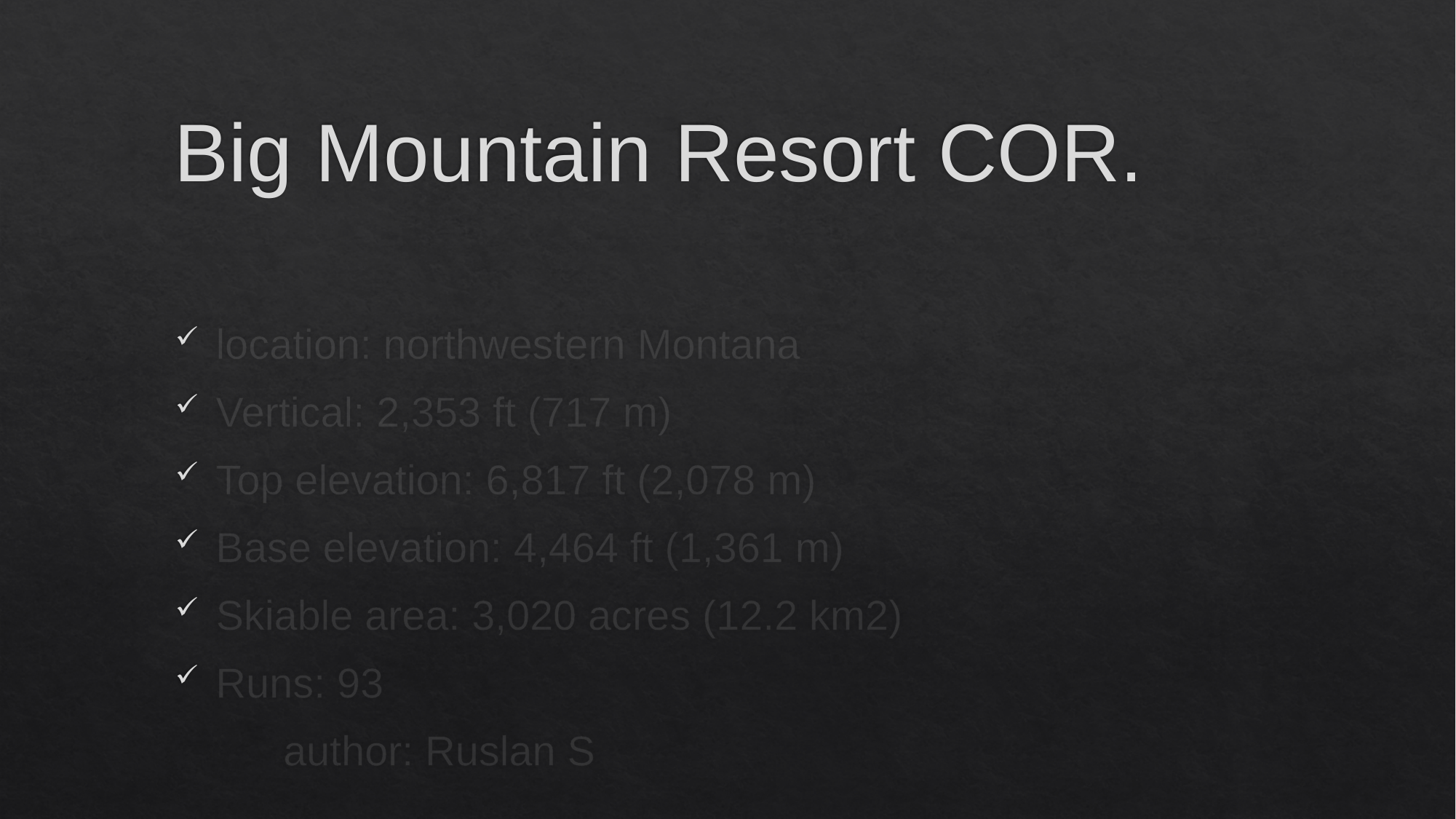

# Big Mountain Resort COR.
location: northwestern Montana
Vertical: 2,353 ft (717 m)
Top elevation: 6,817 ft (2,078 m)
Base elevation: 4,464 ft (1,361 m)
Skiable area: 3,020 acres (12.2 km2)
Runs: 93
														author: Ruslan S